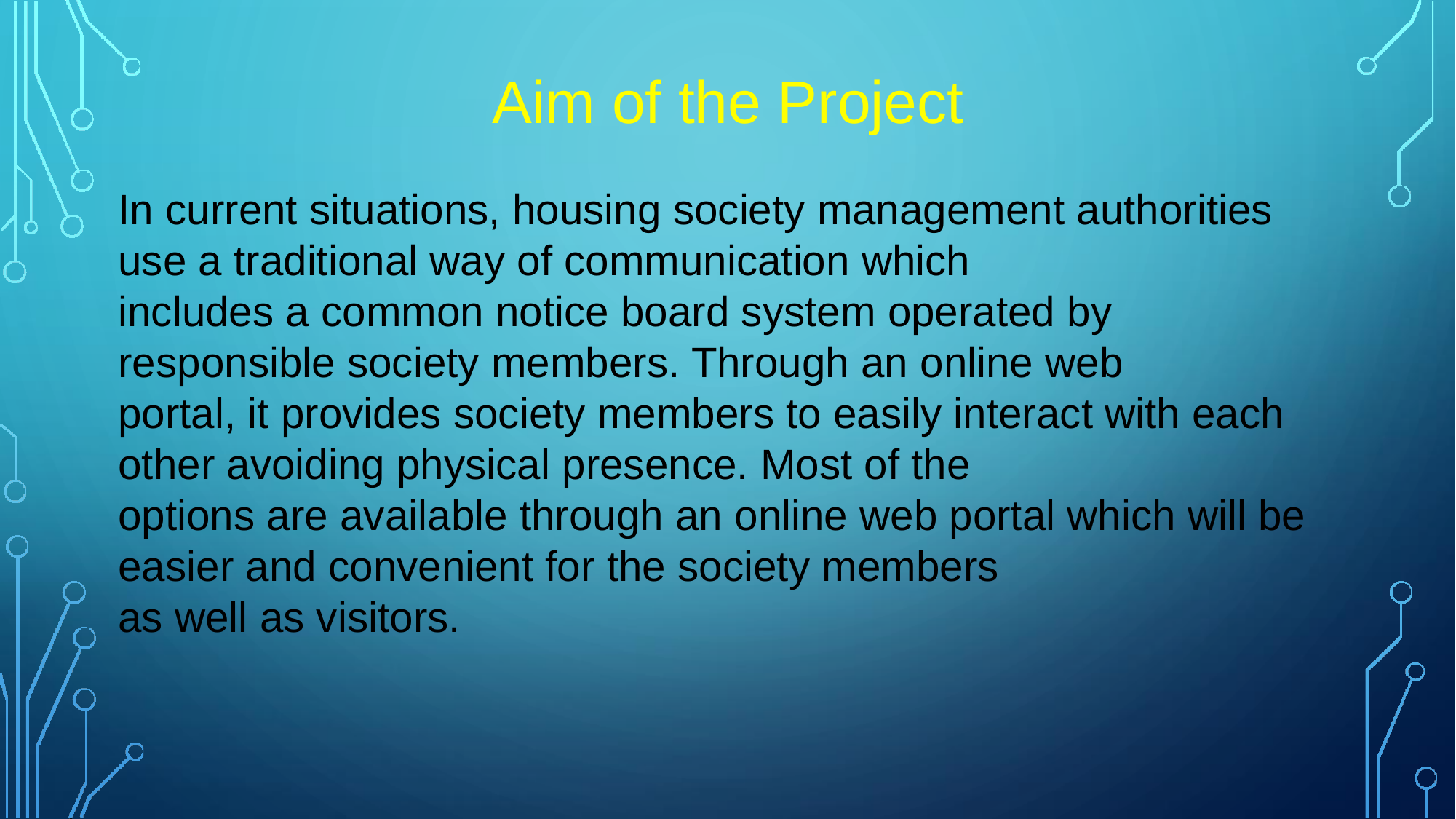

# Aim of the Project
In current situations, housing society management authorities use a traditional way of communication which
includes a common notice board system operated by responsible society members. Through an online web
portal, it provides society members to easily interact with each other avoiding physical presence. Most of the
options are available through an online web portal which will be easier and convenient for the society members
as well as visitors.